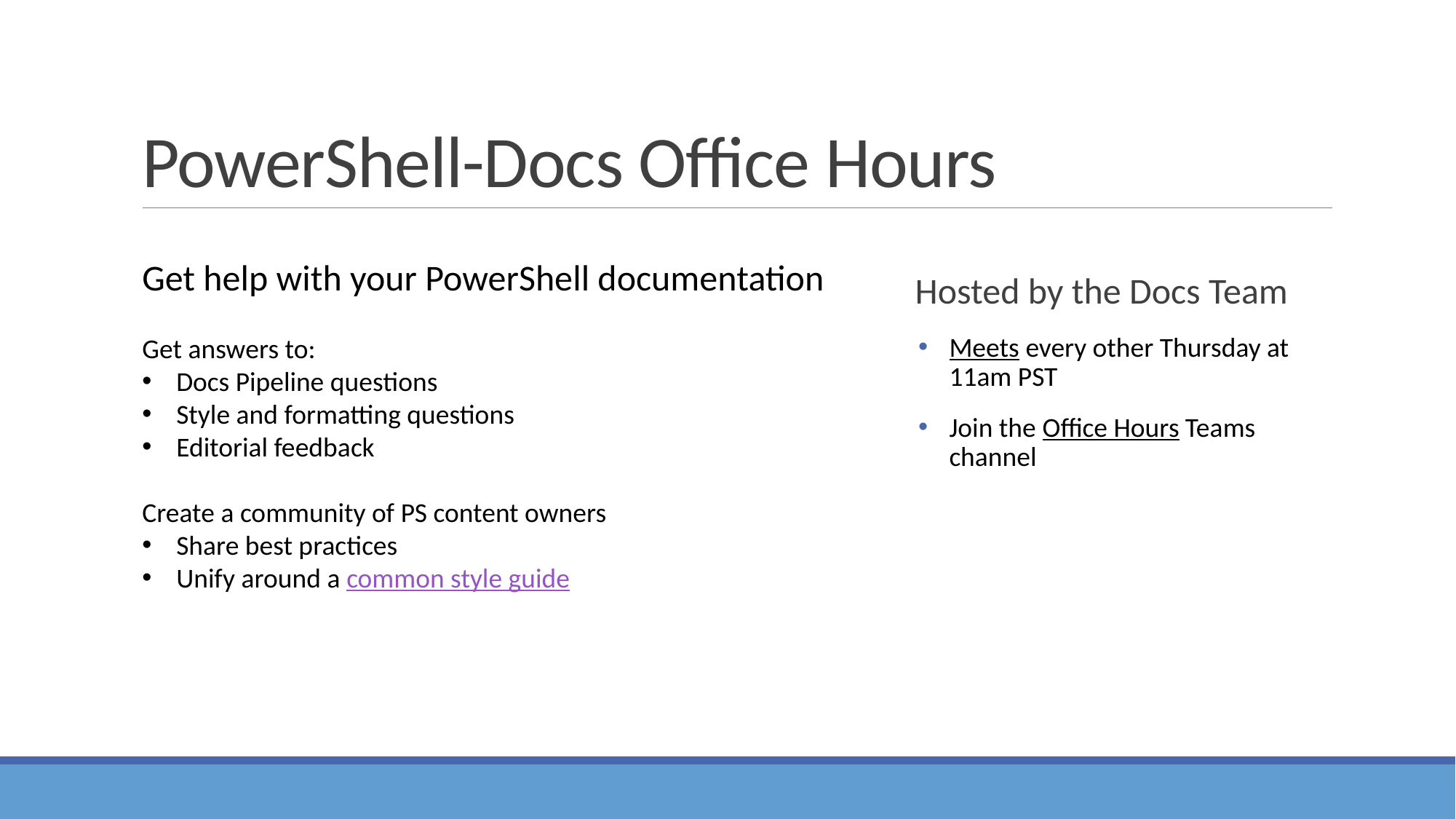

# PowerShell-Docs Office Hours
Get help with your PowerShell documentation

Get answers to:
Docs Pipeline questions
Style and formatting questions
Editorial feedback

Create a community of PS content owners
Share best practices
Unify around a common style guide

Hosted by the Docs Team
Meets every other Thursday at 11am PST
Join the Office Hours Teams channel